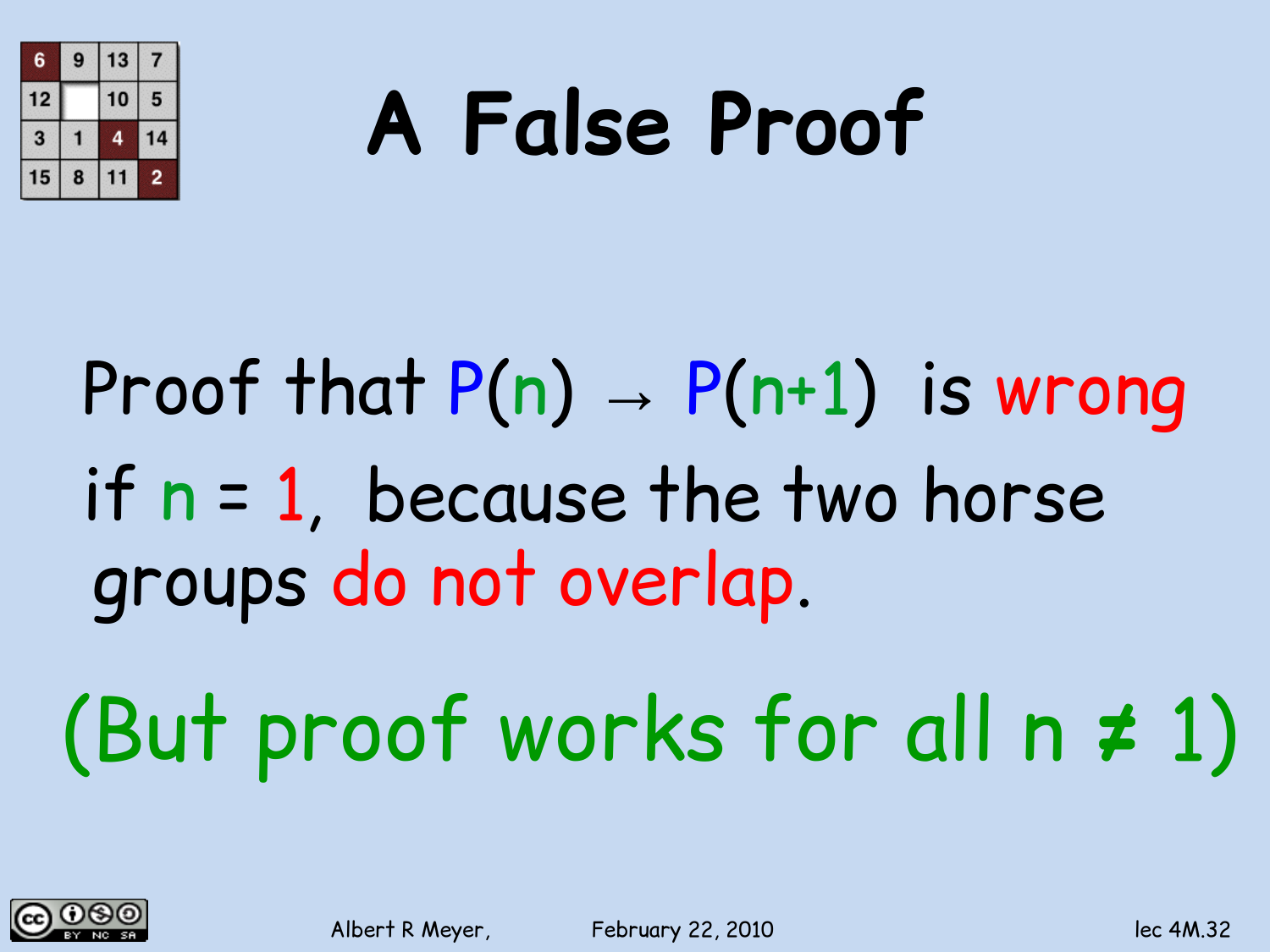

# A False Proof
Proof that P(n) → P(n+1)  is wrong
if n = 1
          ,  because the two horse
groups do not overlap.

(But proof works for all n ≠ 1)